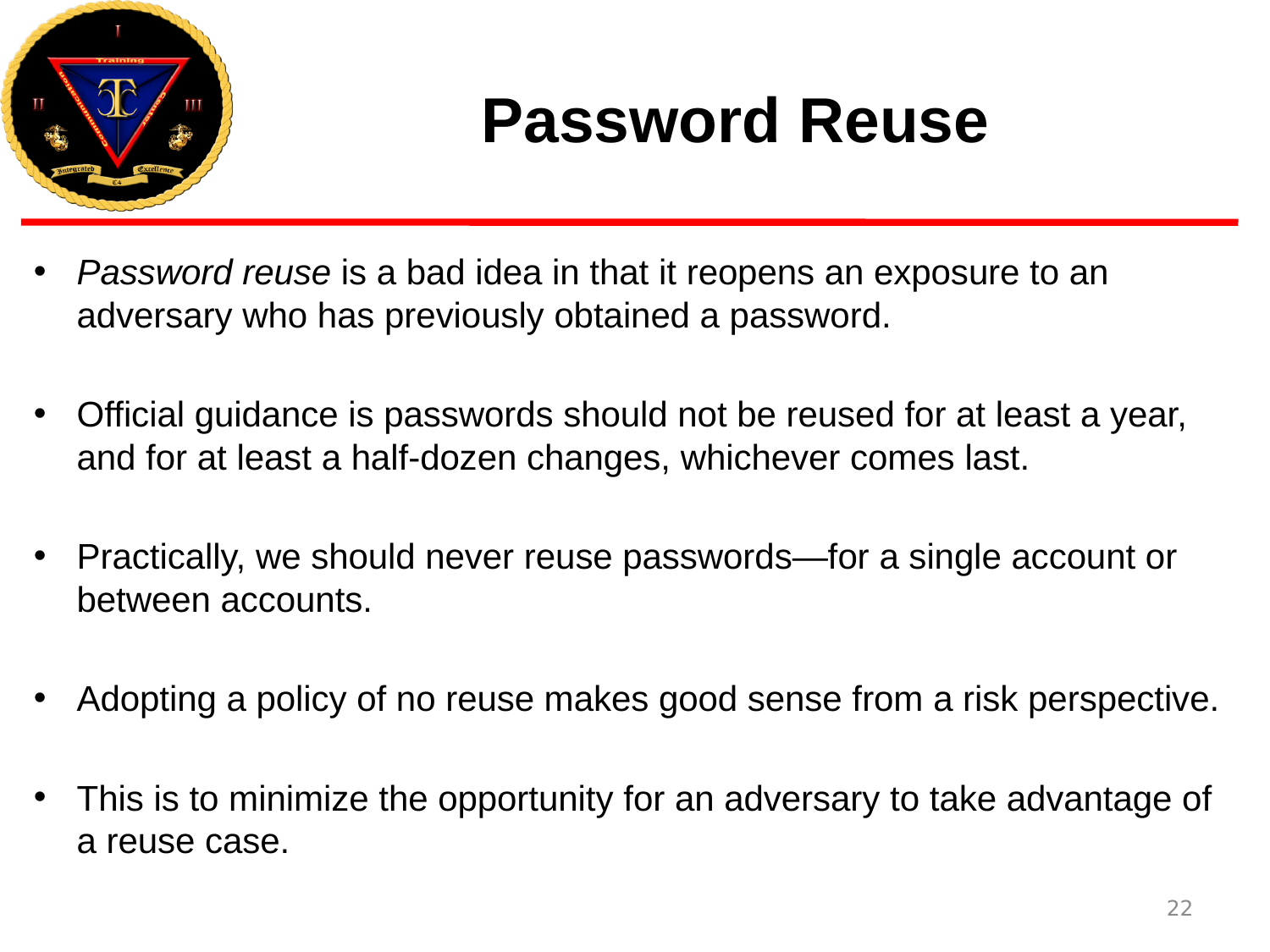

# Password Reuse
Password reuse is a bad idea in that it reopens an exposure to an adversary who has previously obtained a password.

Official guidance is passwords should not be reused for at least a year, and for at least a half-dozen changes, whichever comes last.

Practically, we should never reuse passwords—for a single account or between accounts.

Adopting a policy of no reuse makes good sense from a risk perspective.

This is to minimize the opportunity for an adversary to take advantage of a reuse case.
22